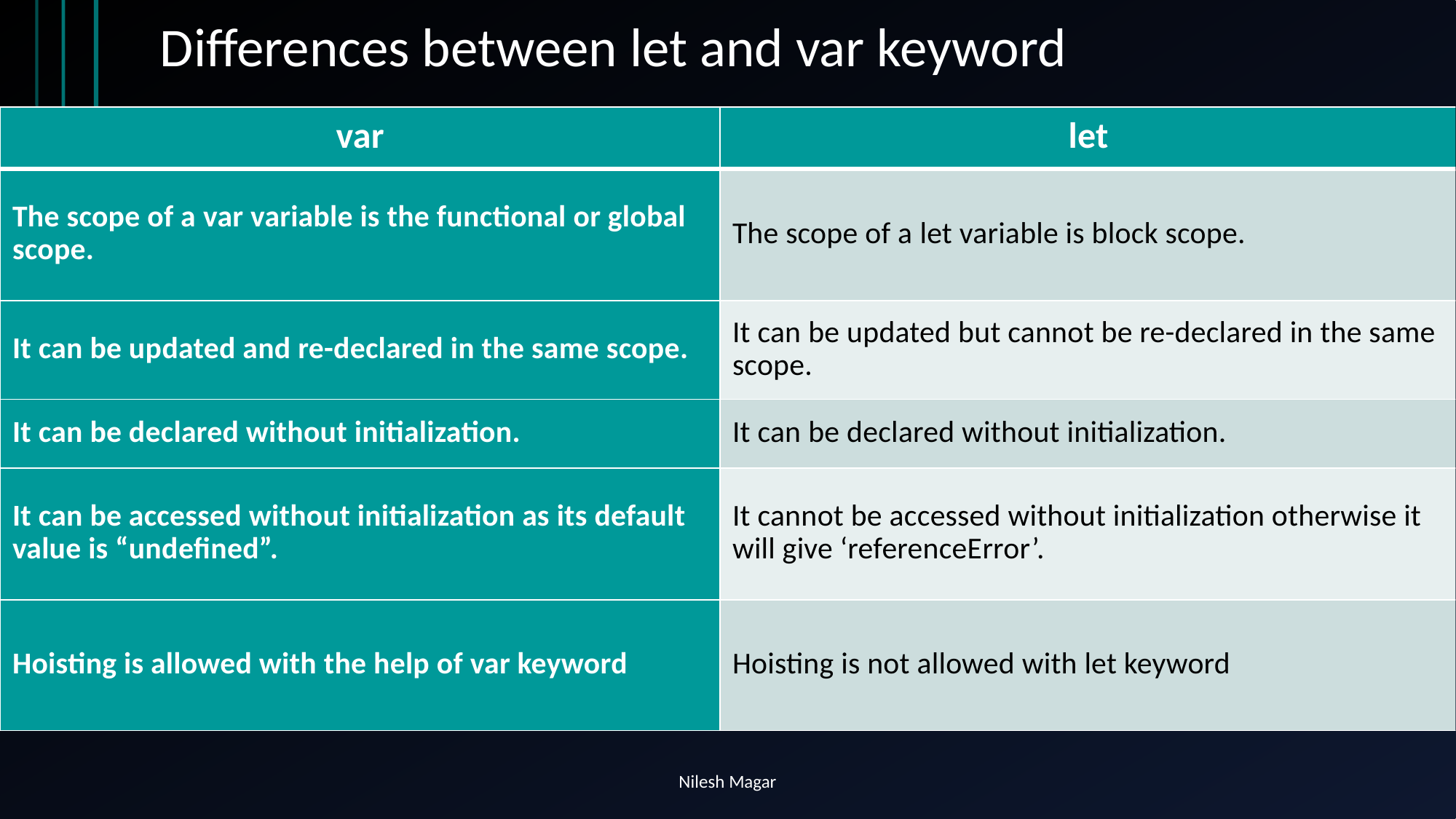

# Differences between let and var keyword
| var | let |
| --- | --- |
| The scope of a var variable is the functional or global scope. | The scope of a let variable is block scope. |
| It can be updated and re-declared in the same scope. | It can be updated but cannot be re-declared in the same scope. |
| It can be declared without initialization. | It can be declared without initialization. |
| It can be accessed without initialization as its default value is “undefined”. | It cannot be accessed without initialization otherwise it will give ‘referenceError’. |
| Hoisting is allowed with the help of var keyword | Hoisting is not allowed with let keyword |
Nilesh Magar